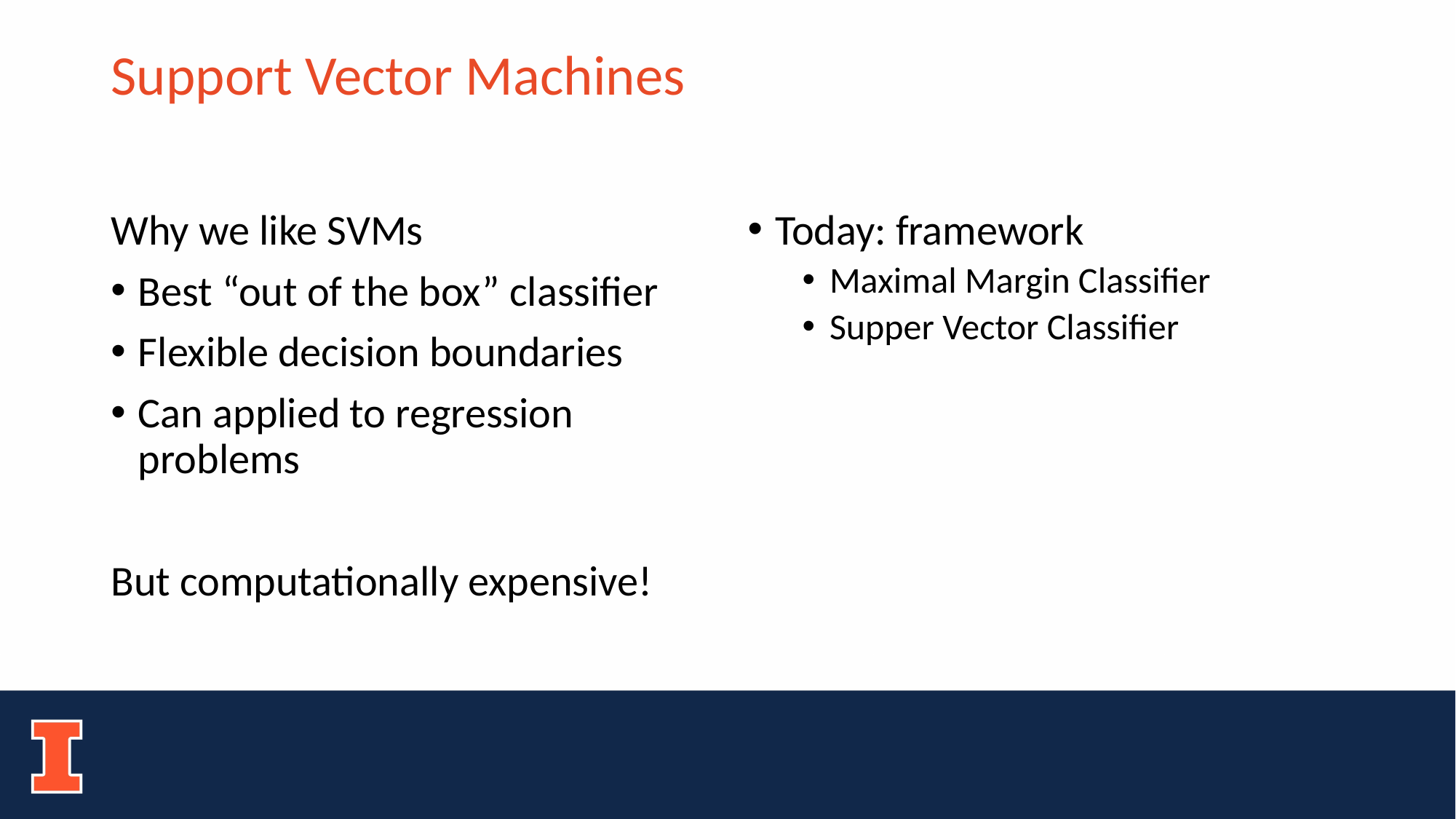

# Support Vector Machines

Why we like SVMs
Best “out of the box” classifier
Flexible decision boundaries
Can applied to regression problems

But computationally expensive!

Today: framework
Maximal Margin Classifier
Supper Vector Classifier